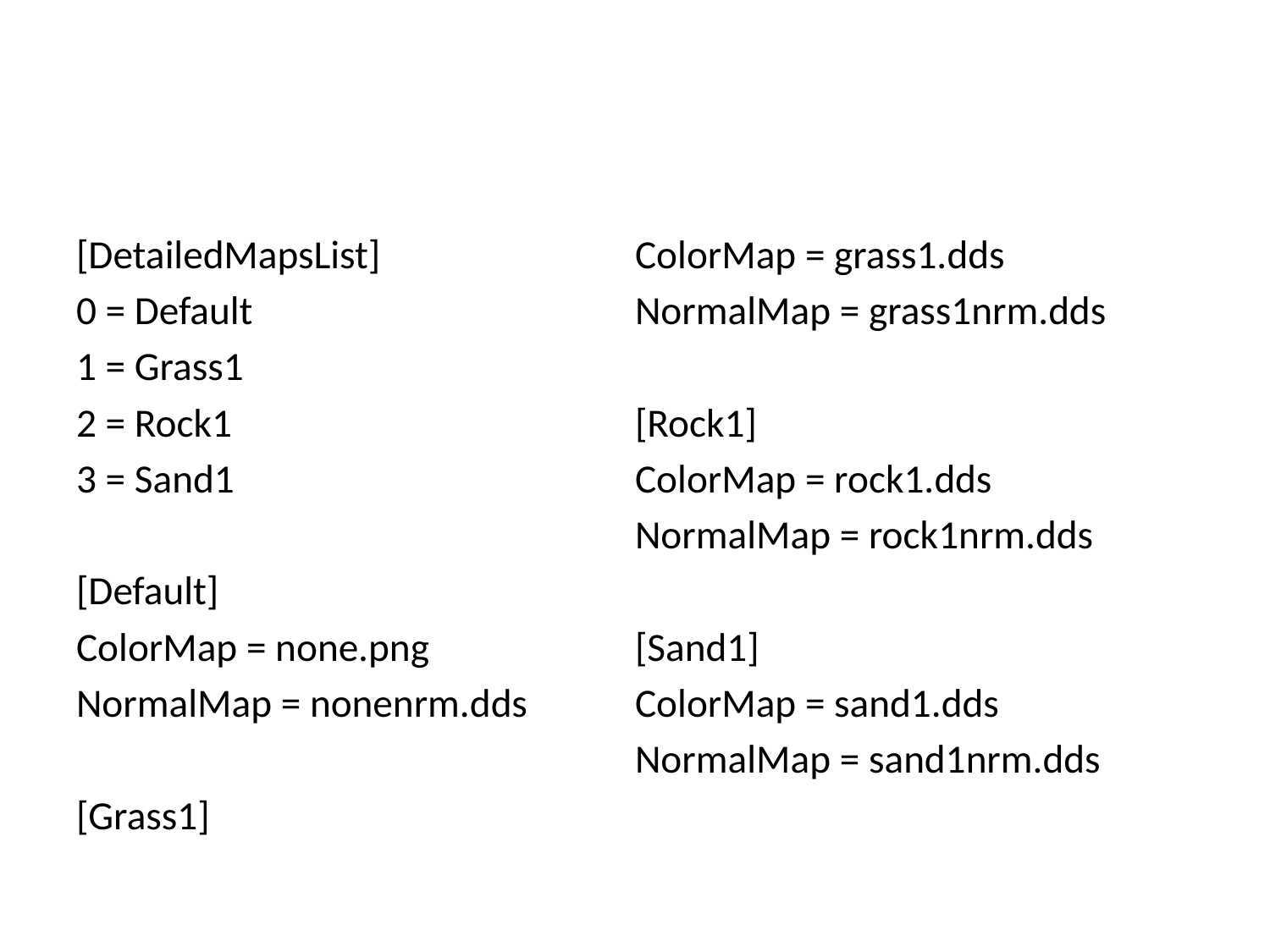

#
[DetailedMapsList]
0 = Default
1 = Grass1
2 = Rock1
3 = Sand1

[Default]
ColorMap = none.png
NormalMap = nonenrm.dds

[Grass1]
ColorMap = grass1.dds
NormalMap = grass1nrm.dds

[Rock1]
ColorMap = rock1.dds
NormalMap = rock1nrm.dds

[Sand1]
ColorMap = sand1.dds
NormalMap = sand1nrm.dds